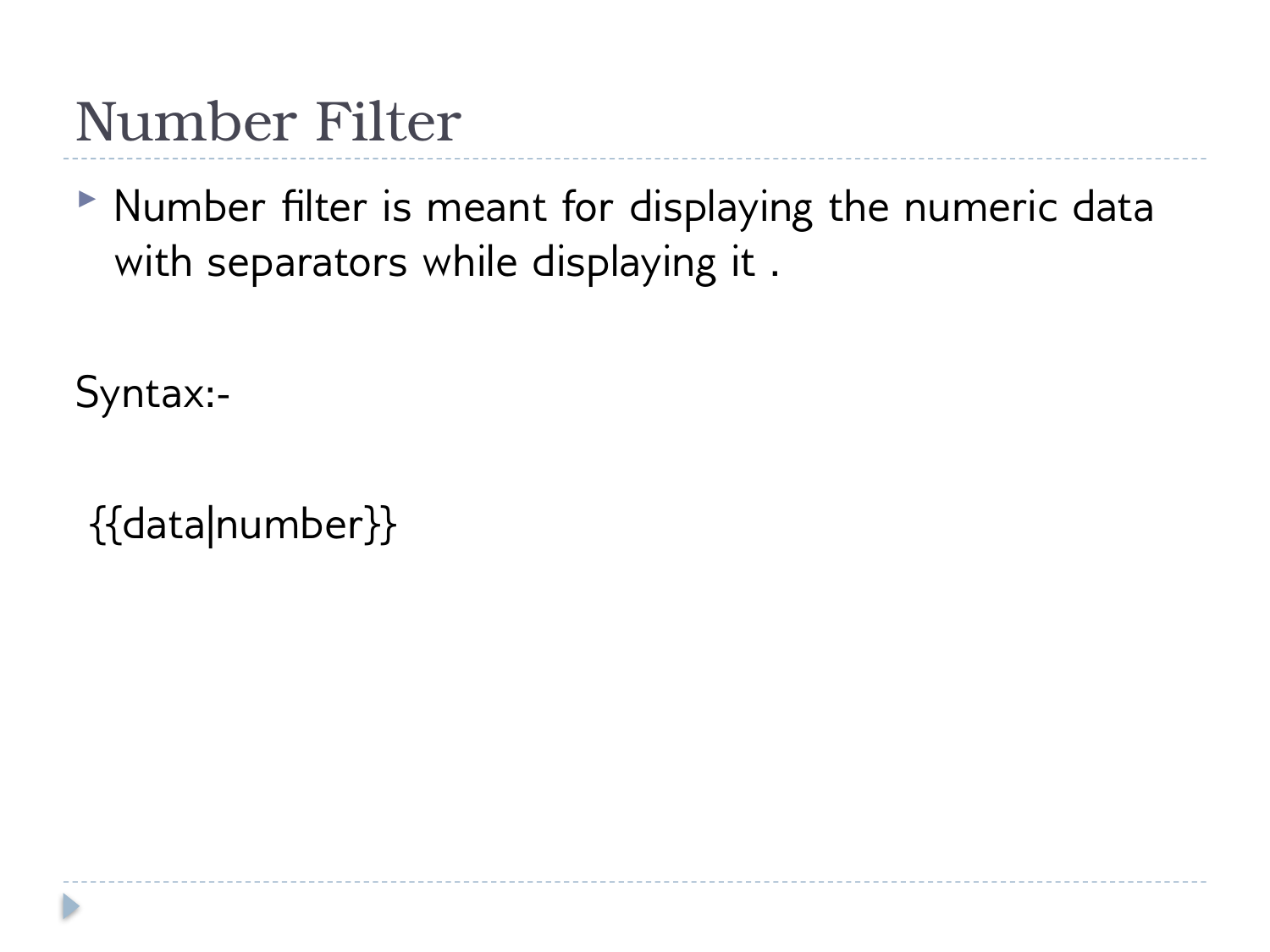

# Number Filter
Number filter is meant for displaying the numeric data with separators while displaying it .

Syntax:-

 {{data|number}}